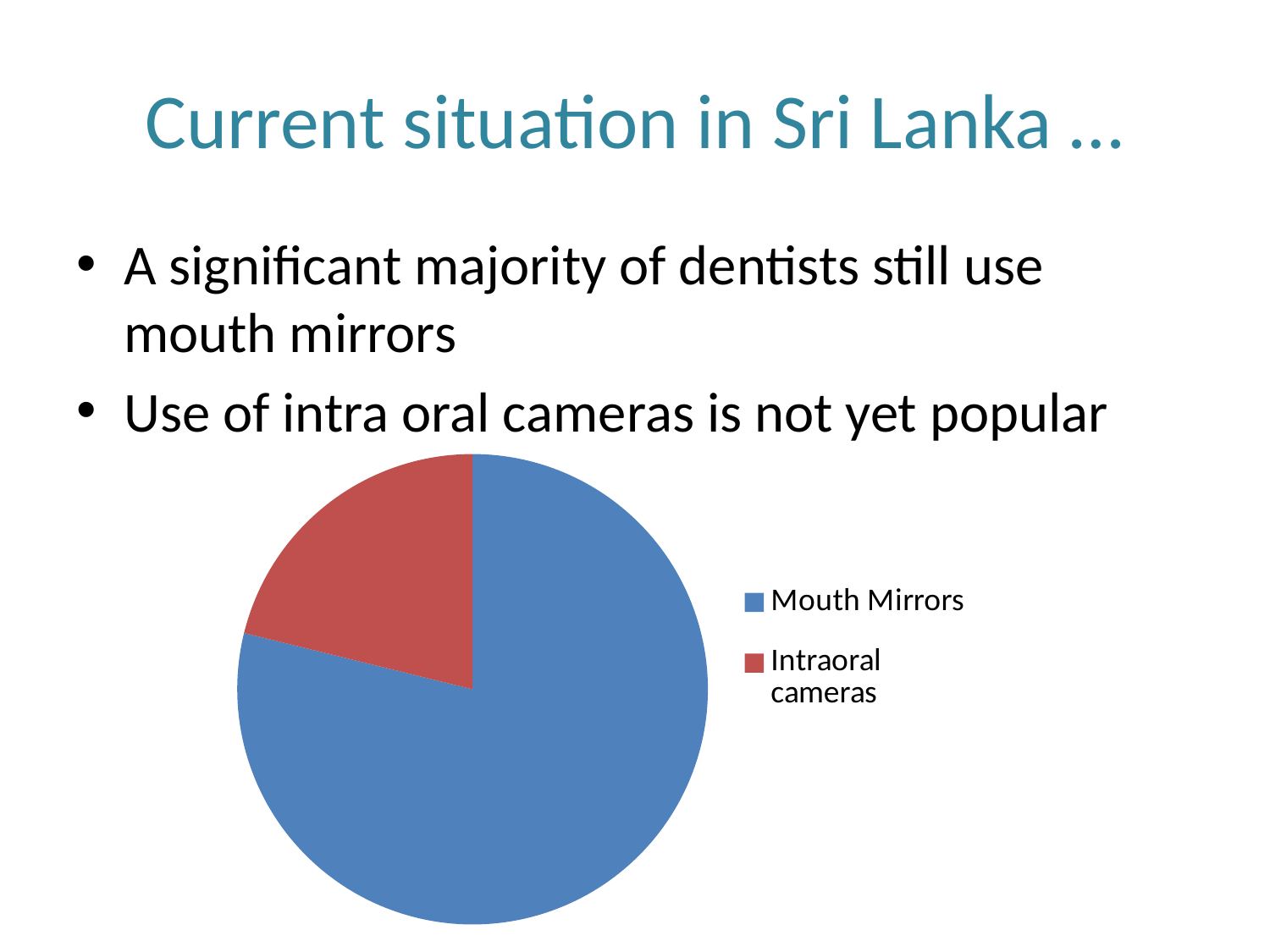

# Current situation in Sri Lanka …
A significant majority of dentists still use mouth mirrors
Use of intra oral cameras is not yet popular

### Chart

| Category | Sales |
|---|---|
| Mouth Mirrors | 8.2 |
| Intraoral cameras | 2.2 |